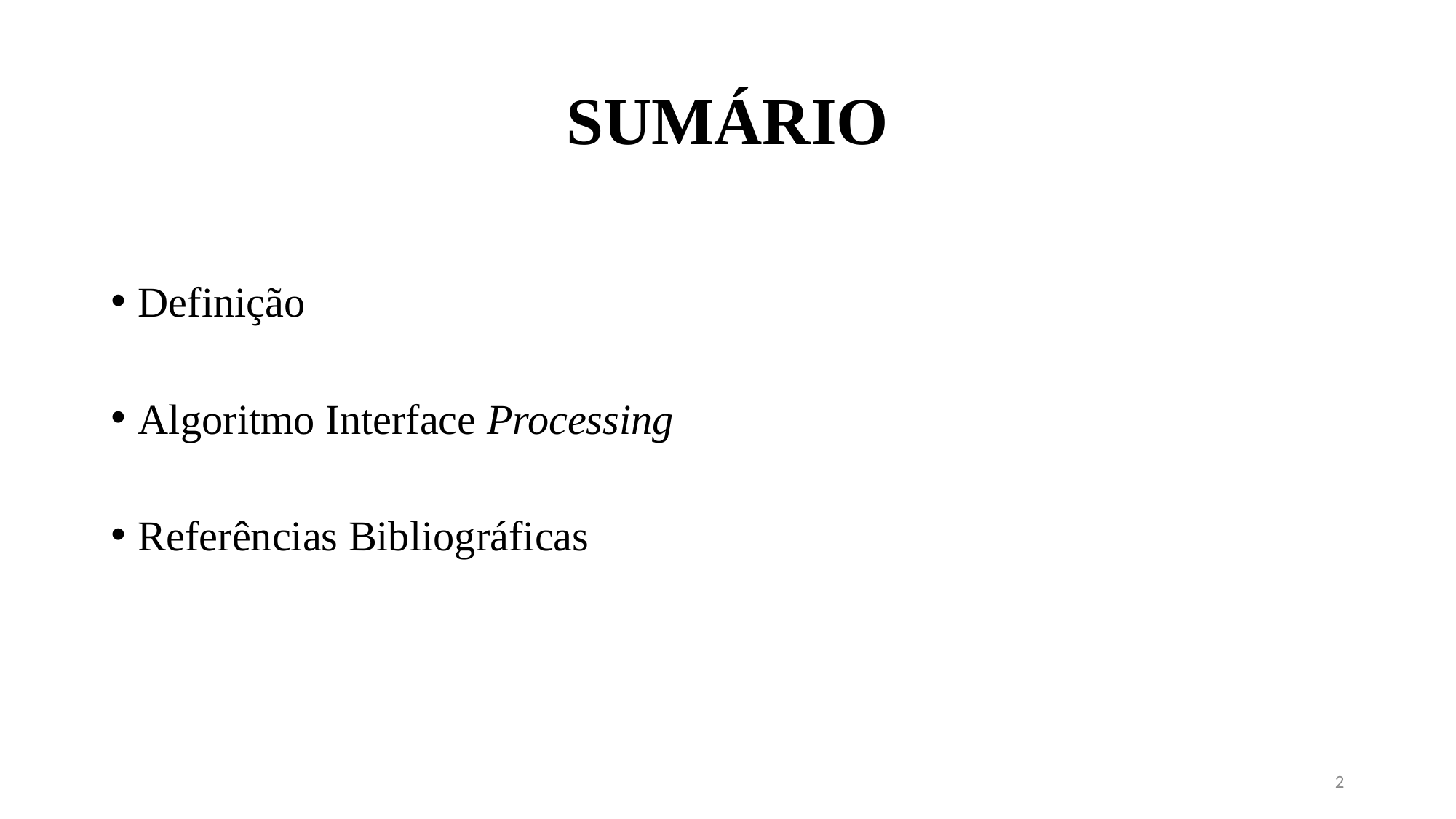

# SUMÁRIO
Definição
Algoritmo Interface Processing
Referências Bibliográficas
2